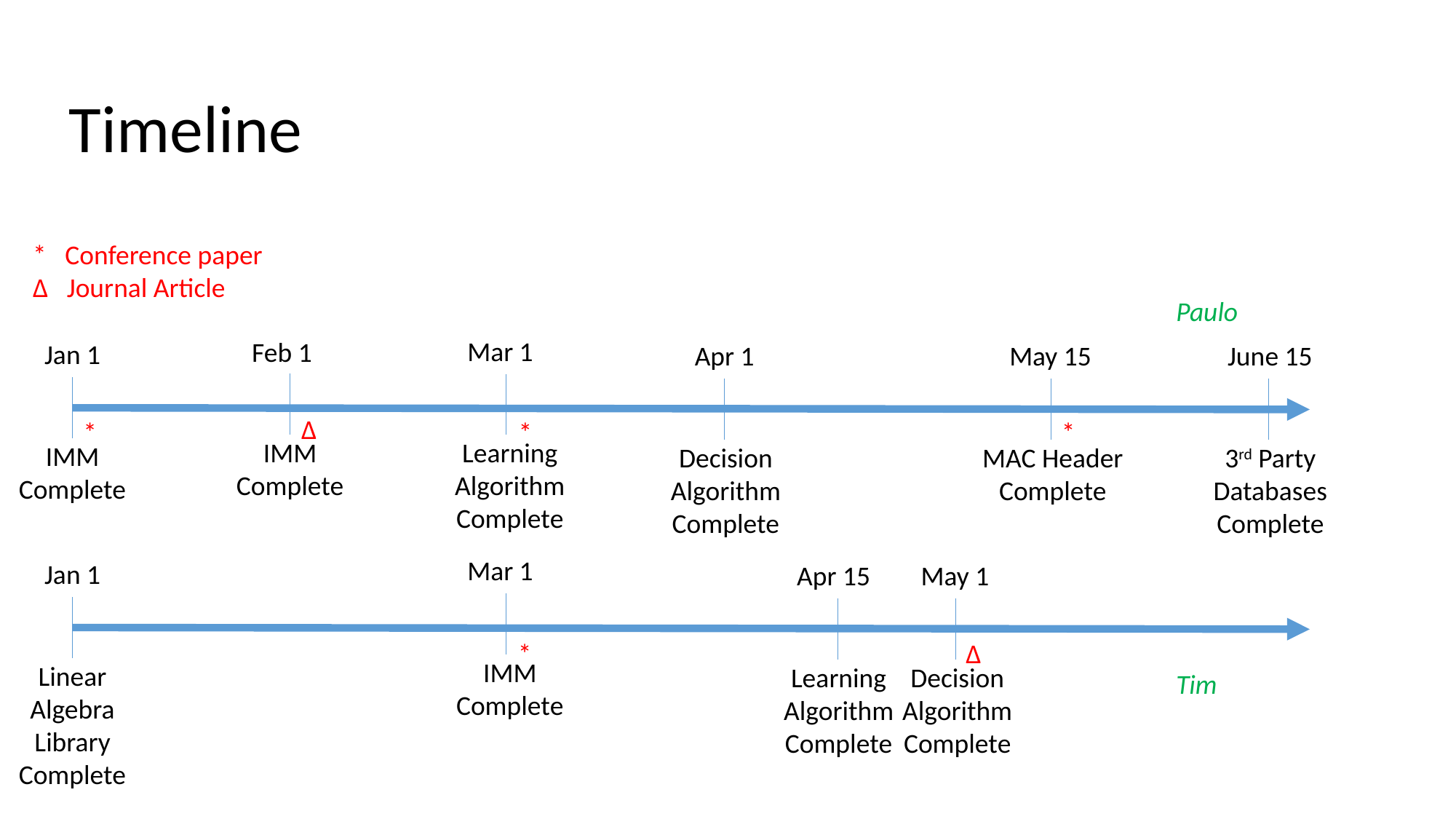

Timeline
*   Conference paper
Δ   Journal Article
Paulo
Mar 1
Feb 1
Jan 1
Apr 1
May 15
June 15
Δ
*
*
*
IMM Complete
Learning
Algorithm
Complete
IMM Complete
Decision Algorithm Complete
MAC Header Complete
3rd Party Databases Complete
Mar 1
Jan 1
Apr 15
May 1
*
Δ
IMM
Complete
Linear Algebra Library Complete
Learning Algorithm Complete
Decision Algorithm Complete
Tim